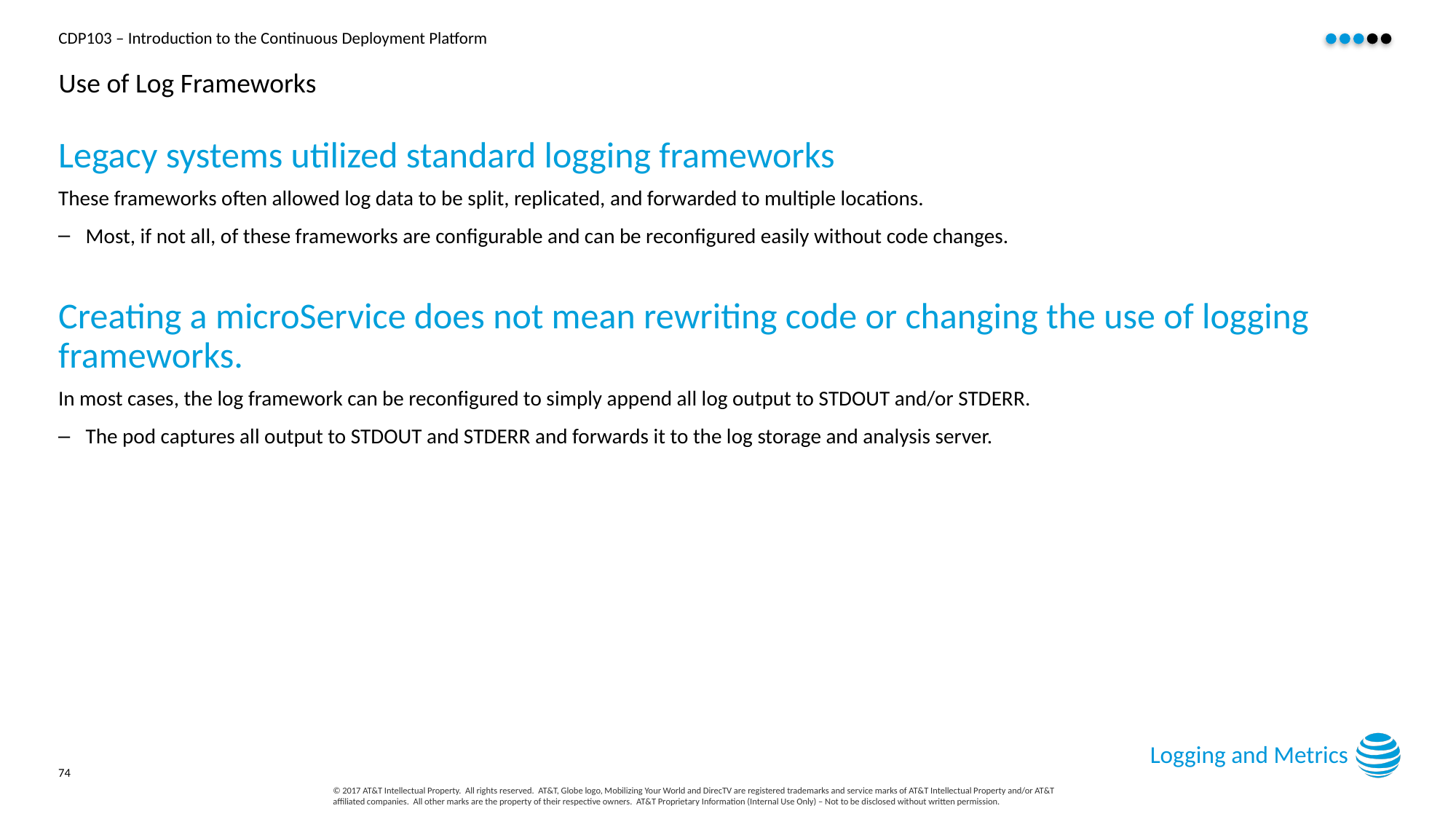

# Use of Log Frameworks
Legacy systems utilized standard logging frameworks
These frameworks often allowed log data to be split, replicated, and forwarded to multiple locations.
Most, if not all, of these frameworks are configurable and can be reconfigured easily without code changes.

Creating a microService does not mean rewriting code or changing the use of logging frameworks.
In most cases, the log framework can be reconfigured to simply append all log output to STDOUT and/or STDERR.
The pod captures all output to STDOUT and STDERR and forwards it to the log storage and analysis server.
Logging and Metrics
74